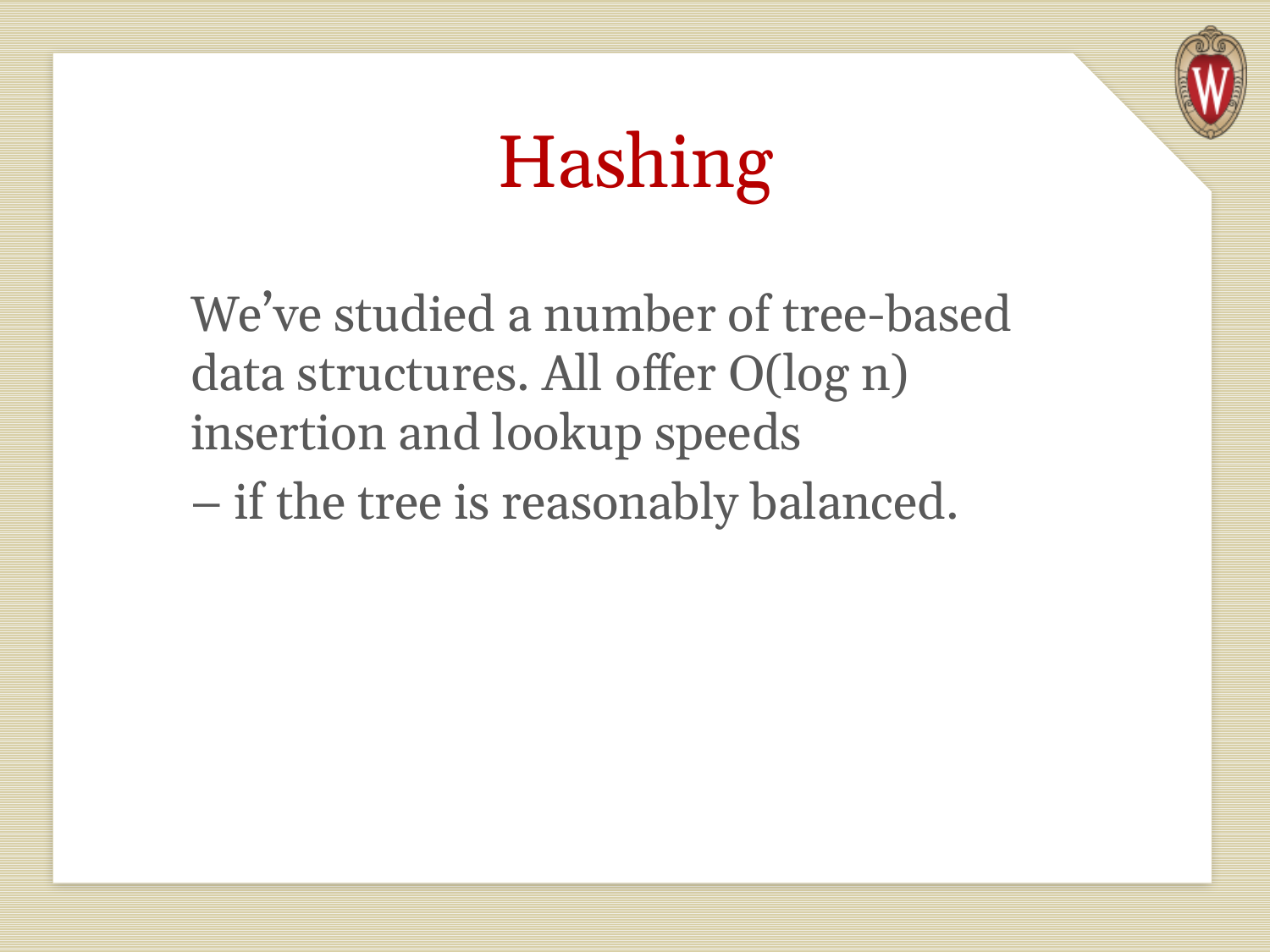

# Hashing
We’ve studied a number of tree-based data structures. All offer O(log n) insertion and lookup speeds
– if the tree is reasonably balanced.